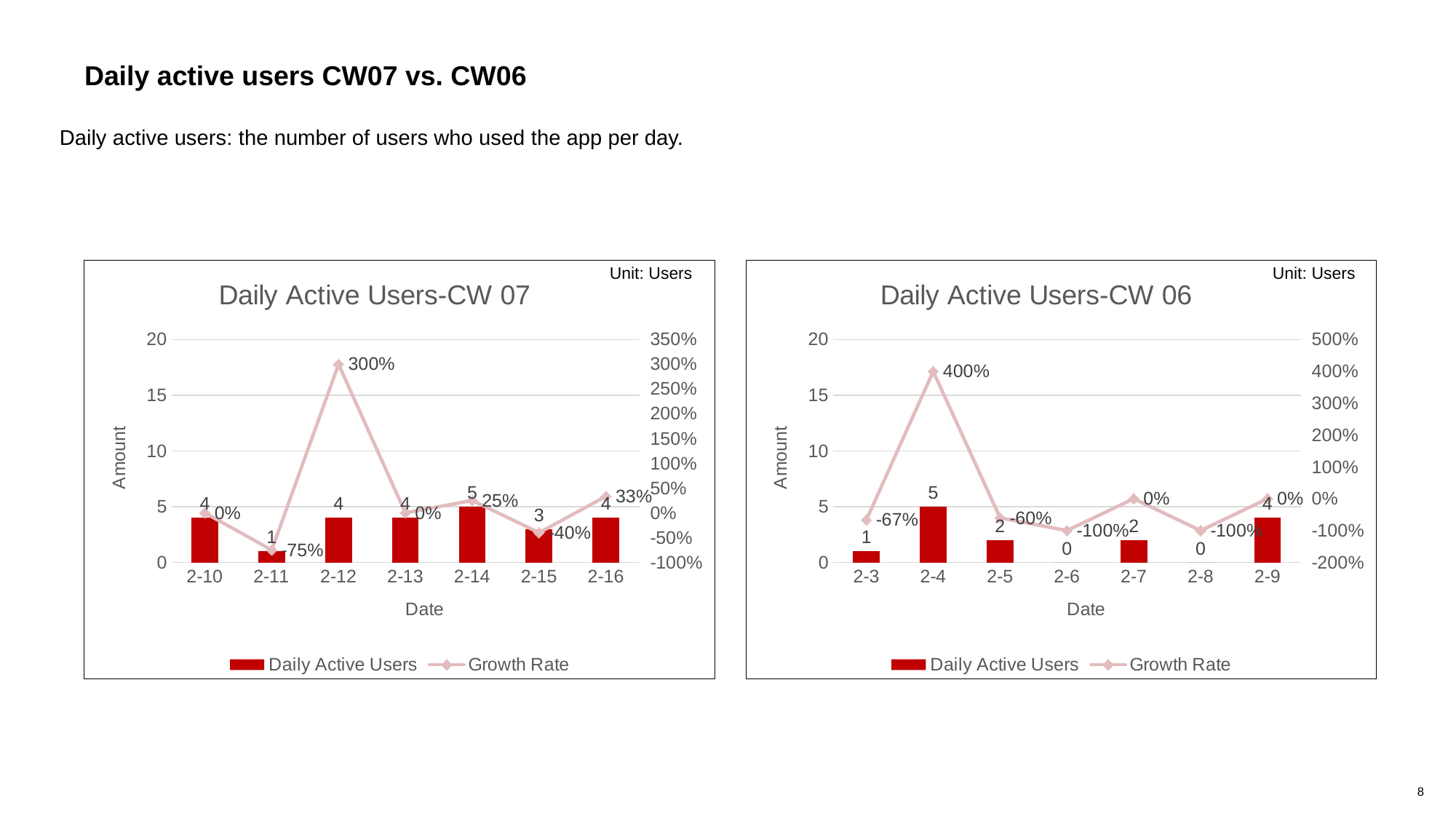

# Daily active users CW07 vs. CW06
Daily active users: the number of users who used the app per day.
Unit: Users
Unit: Users

### Chart: Daily Active Users-CW 07

| Category | Daily Active Users | Growth Rate |
|---|---|---|
| 43871 | 4.0 | 0.0 |
| 43872 | 1.0 | -0.75 |
| 43873 | 4.0 | 3.0 |
| 43874 | 4.0 | 0.0 |
| 43875 | 5.0 | 0.25 |
| 43876 | 3.0 | -0.4 |
| 43877 | 4.0 | 0.333333333333333 |

### Chart: Daily Active Users-CW 06

| Category | Daily Active Users | Growth Rate |
|---|---|---|
| 43864 | 1.0 | -0.666666666666667 |
| 43865 | 5.0 | 4.0 |
| 43866 | 2.0 | -0.6 |
| 43867 | 0.0 | -1.0 |
| 43868 | 2.0 | 0.0 |
| 43869 | 0.0 | -1.0 |
| 43870 | 4.0 | 0.0 |